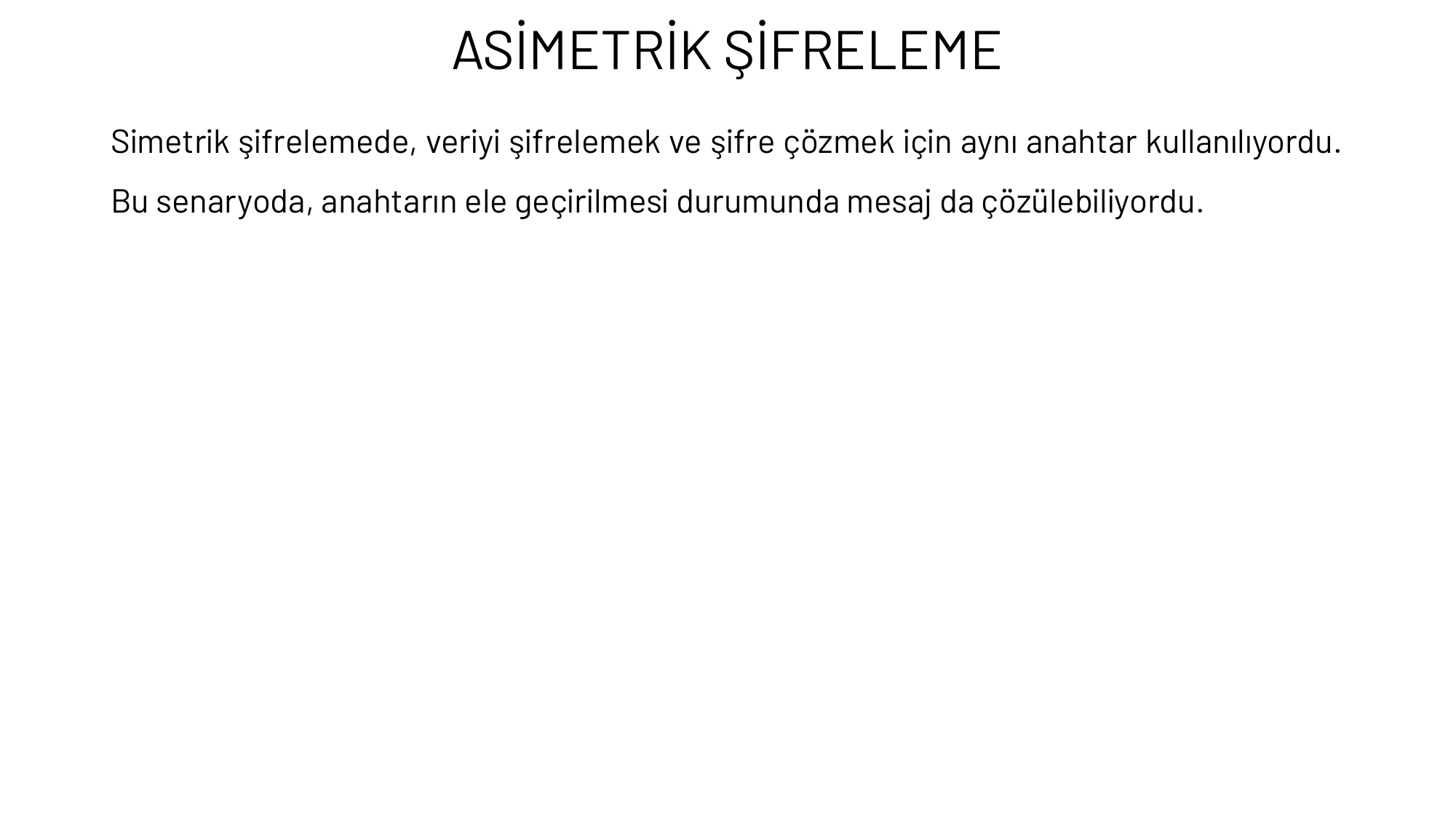

# ASİMETRİK ŞİFRELEME
Simetrik şifrelemede, veriyi şifrelemek ve şifre çözmek için aynı anahtar kullanılıyordu. Bu senaryoda, anahtarın ele geçirilmesi durumunda mesaj da çözülebiliyordu.